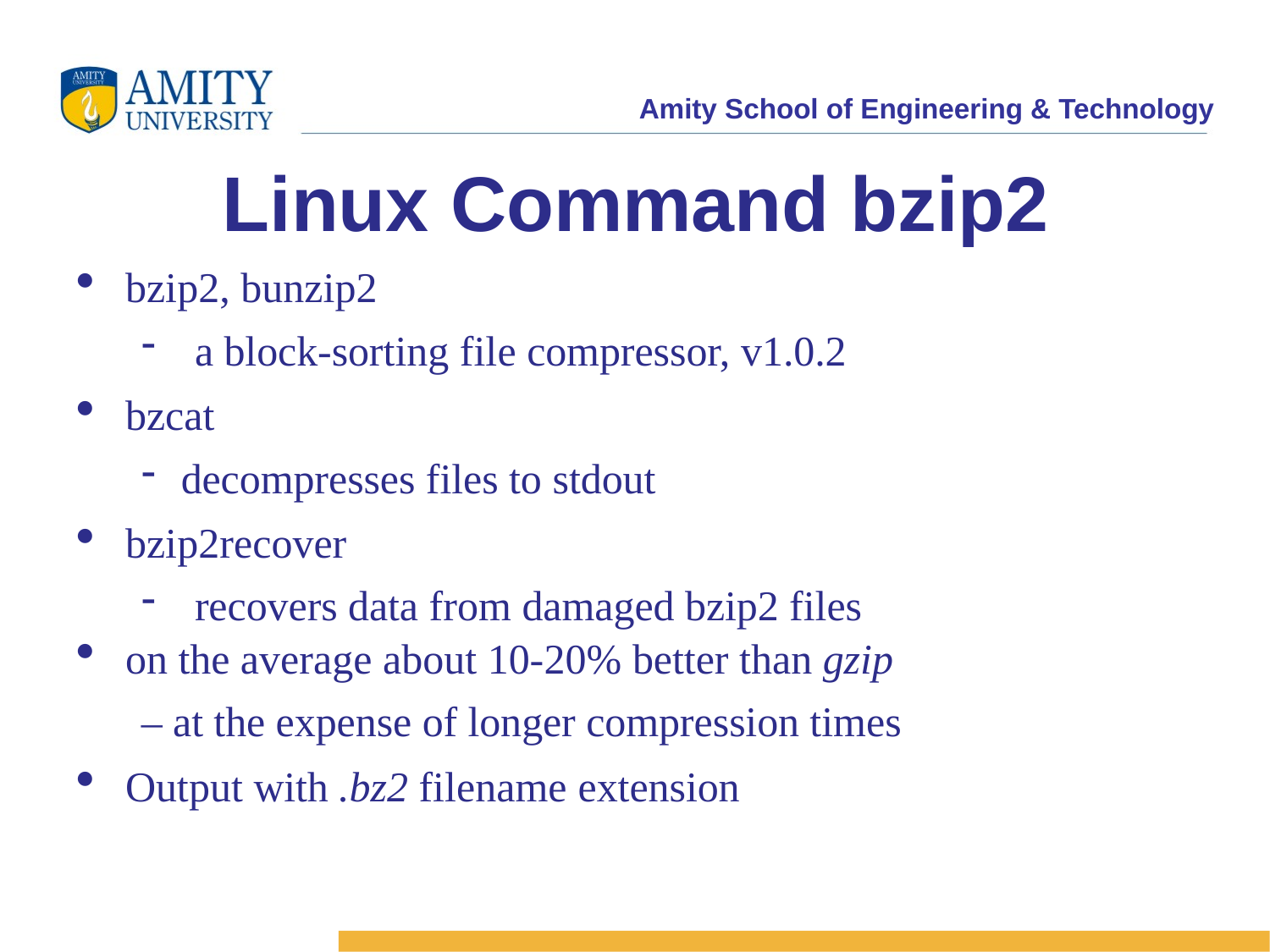

Linux Command bzip2
bzip2, bunzip2
a block-sorting file compressor, v1.0.2
bzcat
decompresses files to stdout
bzip2recover
recovers data from damaged bzip2 files
on the average about 10-20% better than gzip
– at the expense of longer compression times
Output with .bz2 filename extension